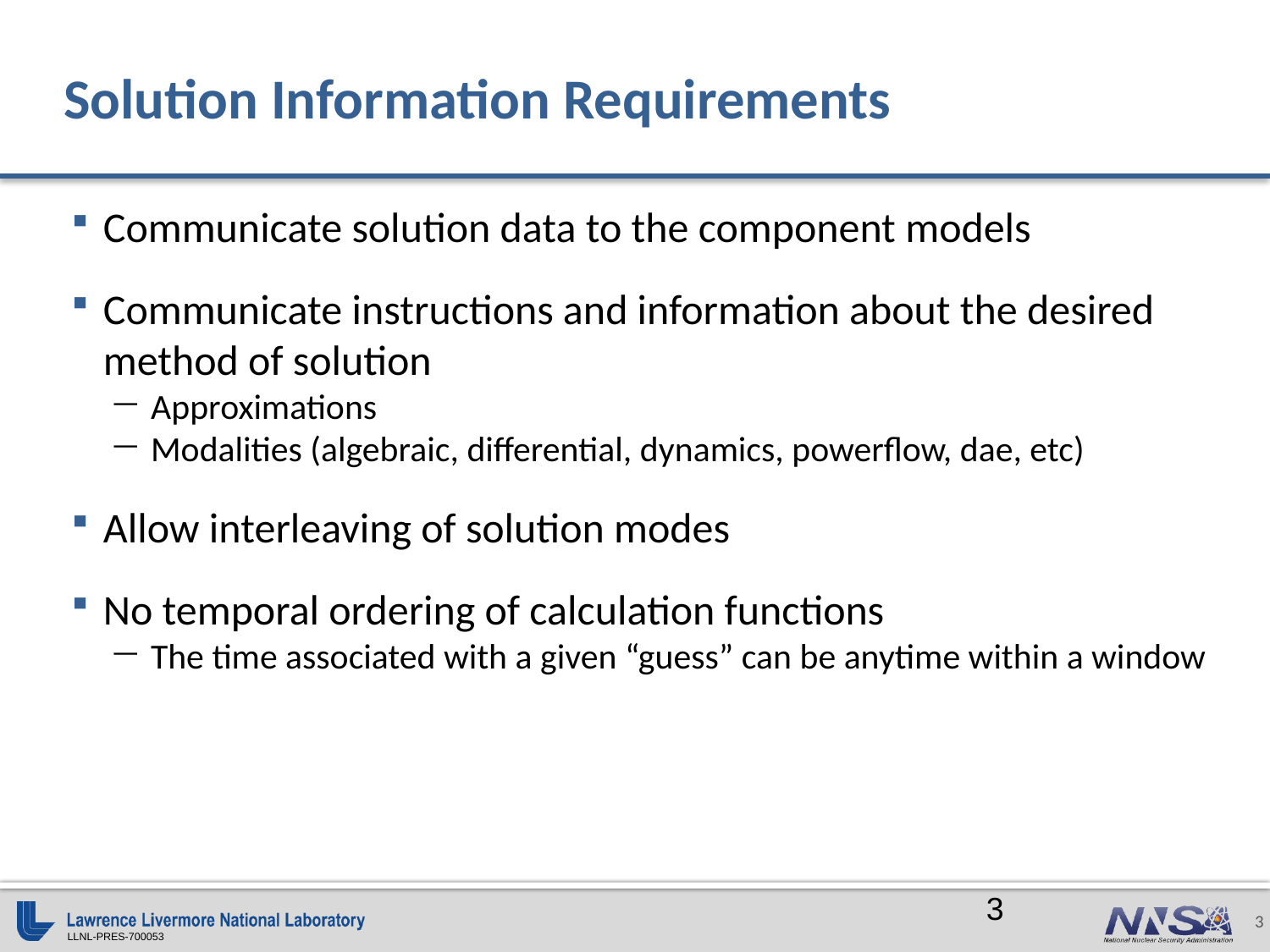

# Solution Information Requirements
Communicate solution data to the component models
Communicate instructions and information about the desired method of solution
Approximations
Modalities (algebraic, differential, dynamics, powerflow, dae, etc)
Allow interleaving of solution modes
No temporal ordering of calculation functions
The time associated with a given “guess” can be anytime within a window
3